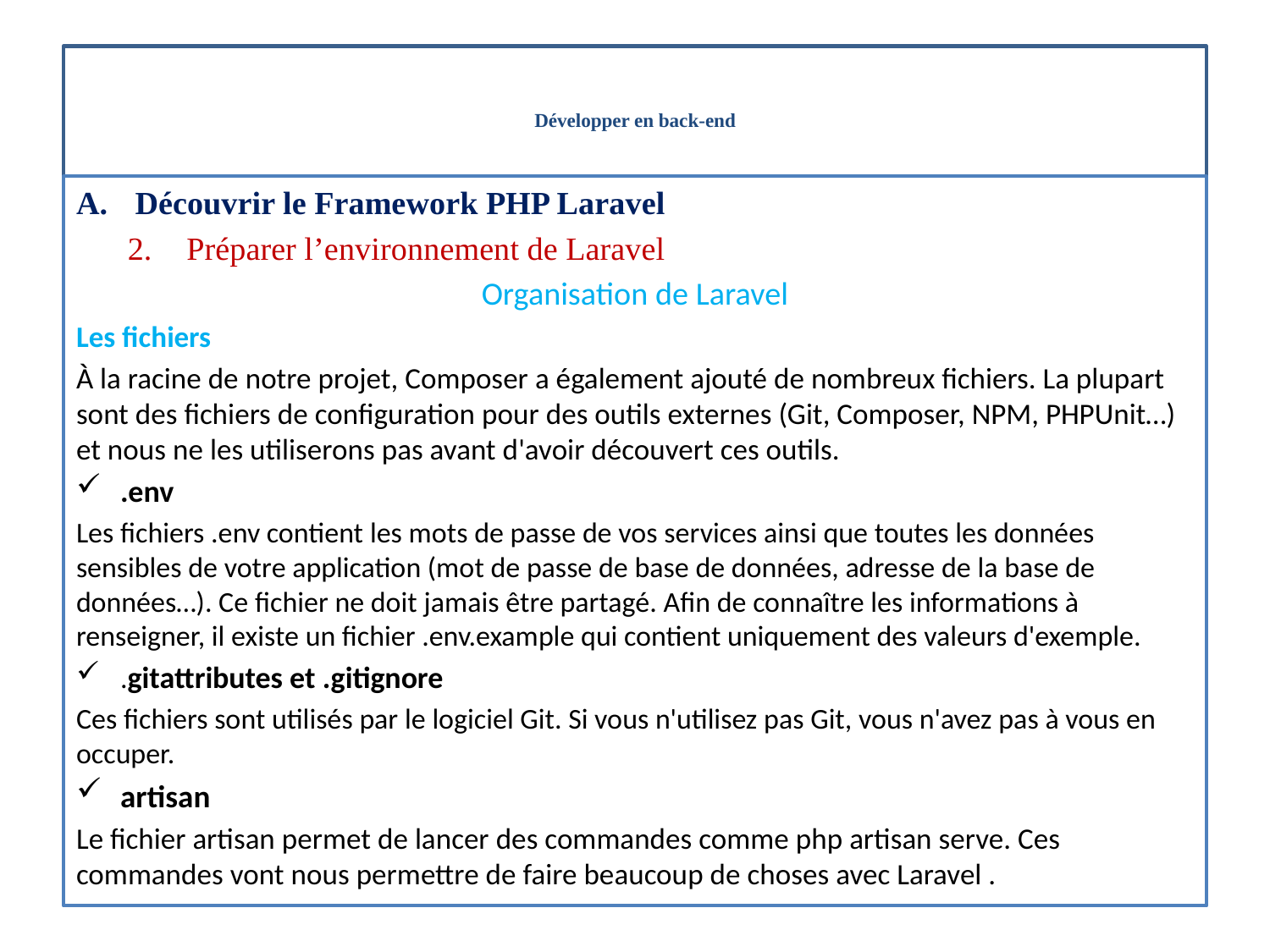

# Développer en back-end
Découvrir le Framework PHP Laravel
Préparer l’environnement de Laravel
Organisation de Laravel
Les fichiers
À la racine de notre projet, Composer a également ajouté de nombreux fichiers. La plupart sont des fichiers de configuration pour des outils externes (Git, Composer, NPM, PHPUnit…) et nous ne les utiliserons pas avant d'avoir découvert ces outils.
.env
Les fichiers .env contient les mots de passe de vos services ainsi que toutes les données sensibles de votre application (mot de passe de base de données, adresse de la base de données…). Ce fichier ne doit jamais être partagé. Afin de connaître les informations à renseigner, il existe un fichier .env.example qui contient uniquement des valeurs d'exemple.
.gitattributes et .gitignore
Ces fichiers sont utilisés par le logiciel Git. Si vous n'utilisez pas Git, vous n'avez pas à vous en occuper.
artisan
Le fichier artisan permet de lancer des commandes comme php artisan serve. Ces commandes vont nous permettre de faire beaucoup de choses avec Laravel .